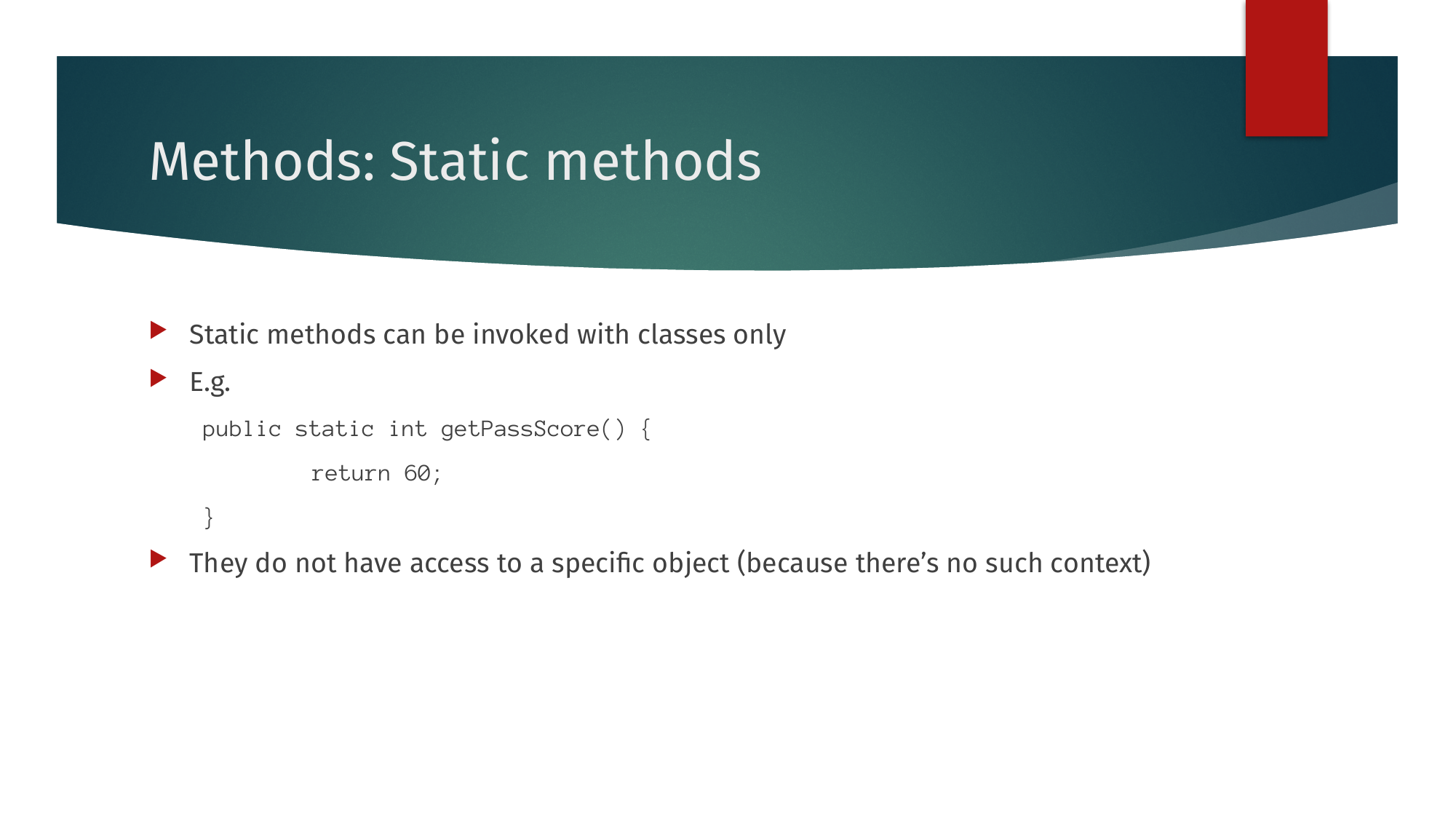

# Methods: Static methods
Static methods can be invoked with classes only
E.g.
public static int getPassScore() {
	return 60;
}
They do not have access to a specific object (because there’s no such context)